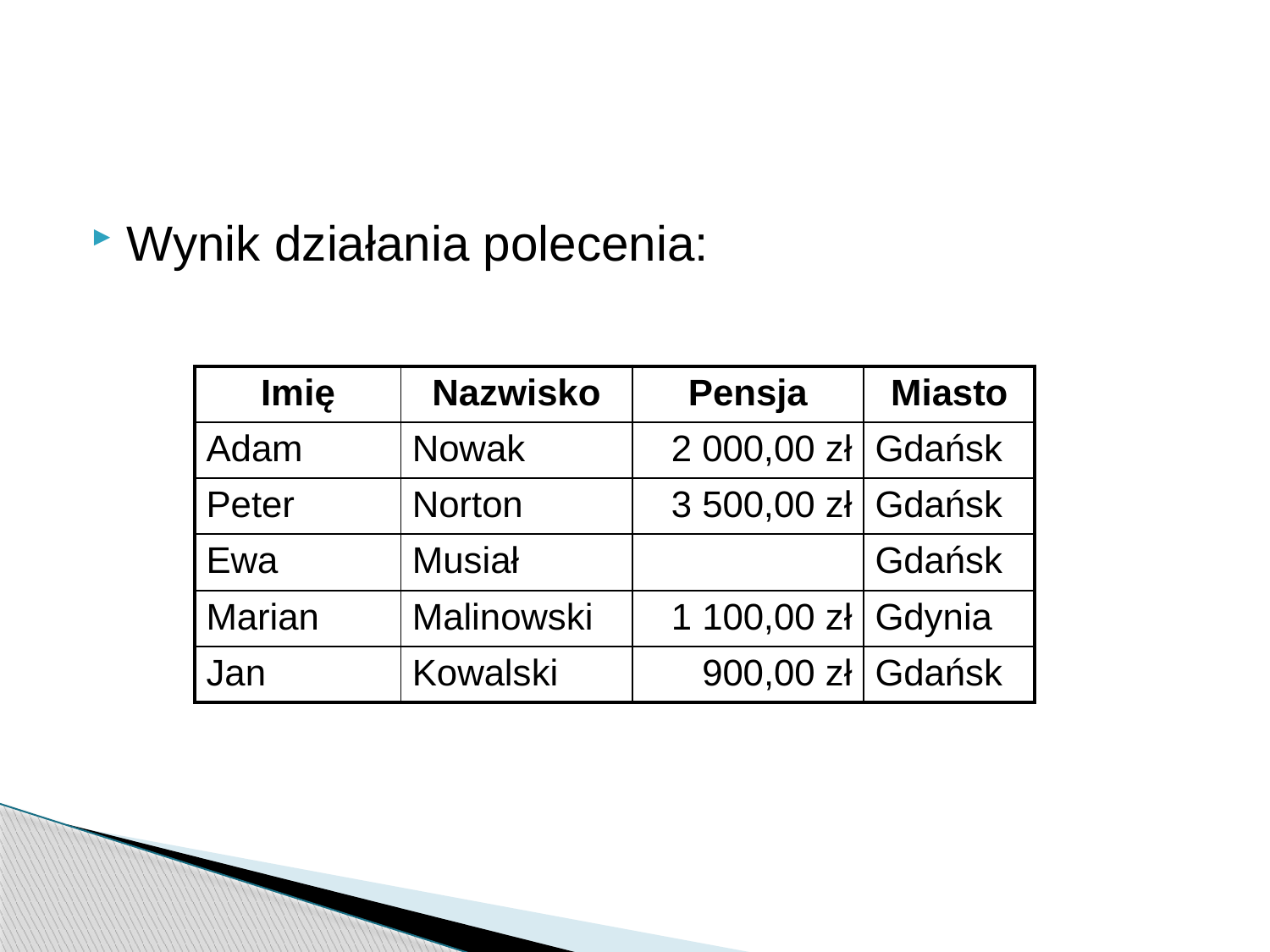

#
Wynik działania polecenia:

| Imię | Nazwisko | Pensja | Miasto |
| --- | --- | --- | --- |
| Adam | Nowak | 2 000,00 zł | Gdańsk |
| Peter | Norton | 3 500,00 zł | Gdańsk |
| Ewa | Musiał |  | Gdańsk |
| Marian | Malinowski | 1 100,00 zł | Gdynia |
| Jan | Kowalski | 900,00 zł | Gdańsk |